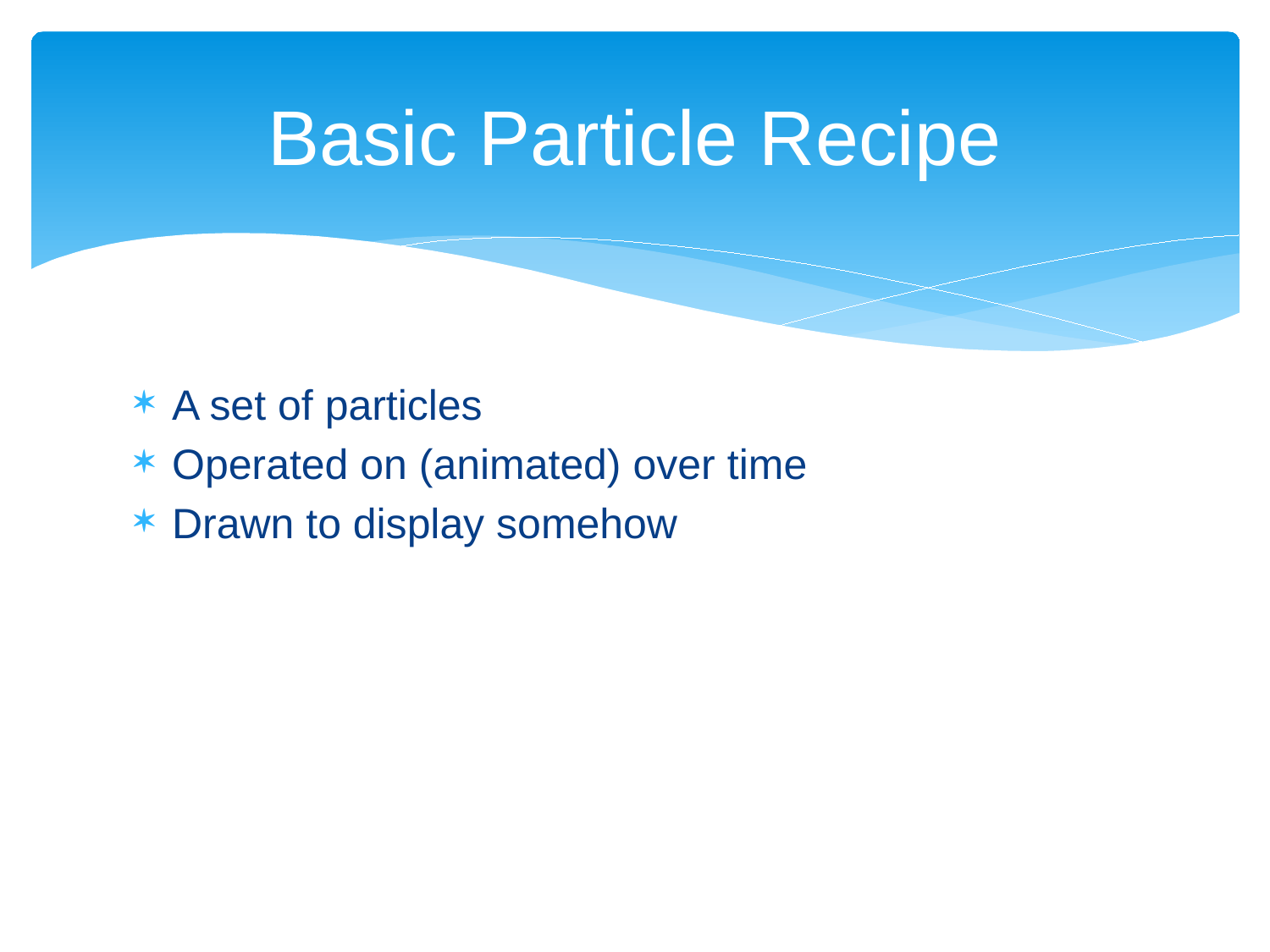

# Basic Particle Recipe
A set of particles
Operated on (animated) over time
Drawn to display somehow